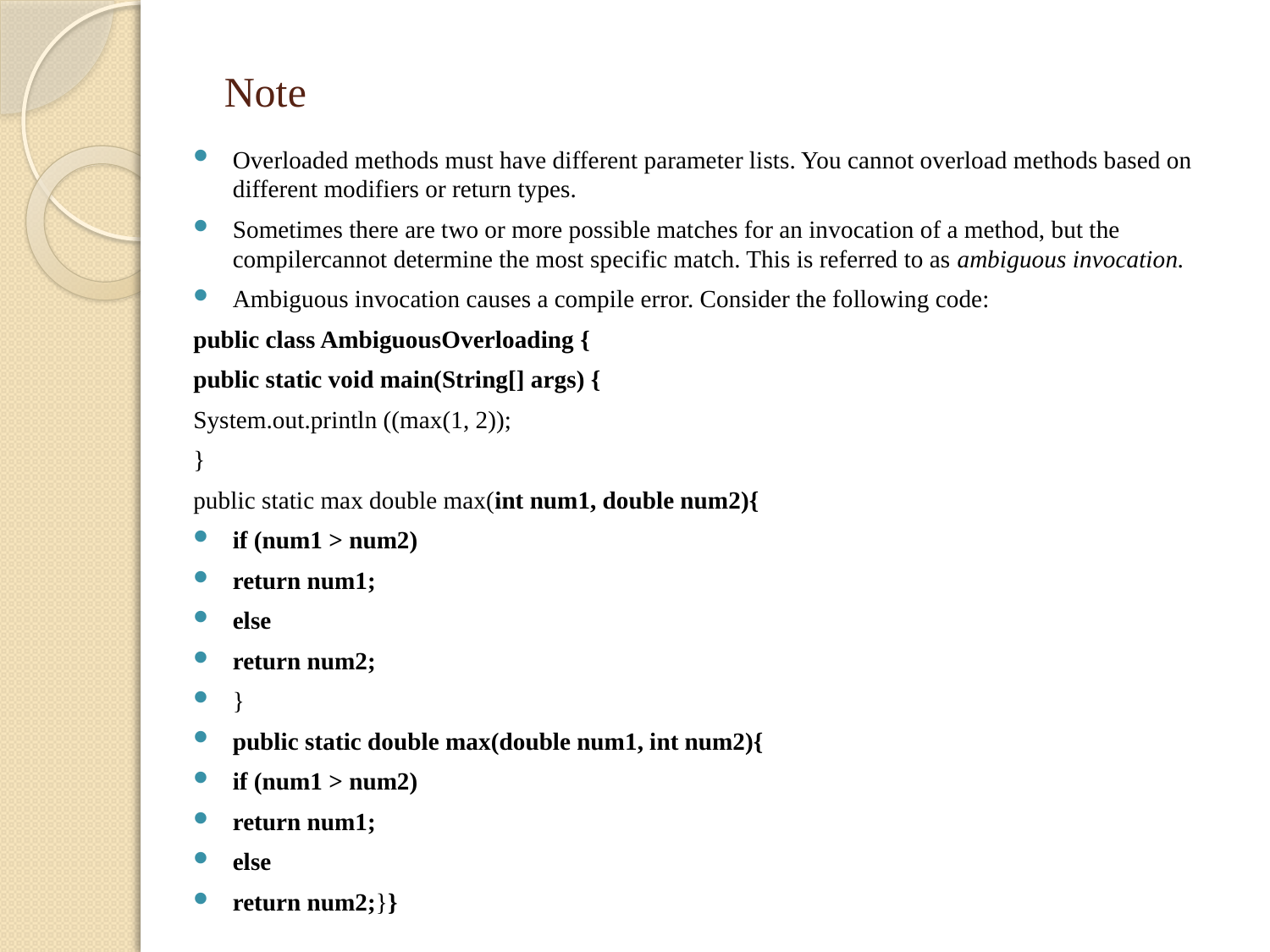

# Note
Overloaded methods must have different parameter lists. You cannot overload methods based on different modifiers or return types.
Sometimes there are two or more possible matches for an invocation of a method, but the compilercannot determine the most specific match. This is referred to as ambiguous invocation.
Ambiguous invocation causes a compile error. Consider the following code:
public class AmbiguousOverloading {
public static void main(String[] args) {
System.out.println ((max(1, 2));
}
public static max double max(int num1, double num2){
if (num1 > num2)
return num1;
else
return num2;
}
public static double max(double num1, int num2){
if (num1 > num2)
return num1;
else
return num2;}}